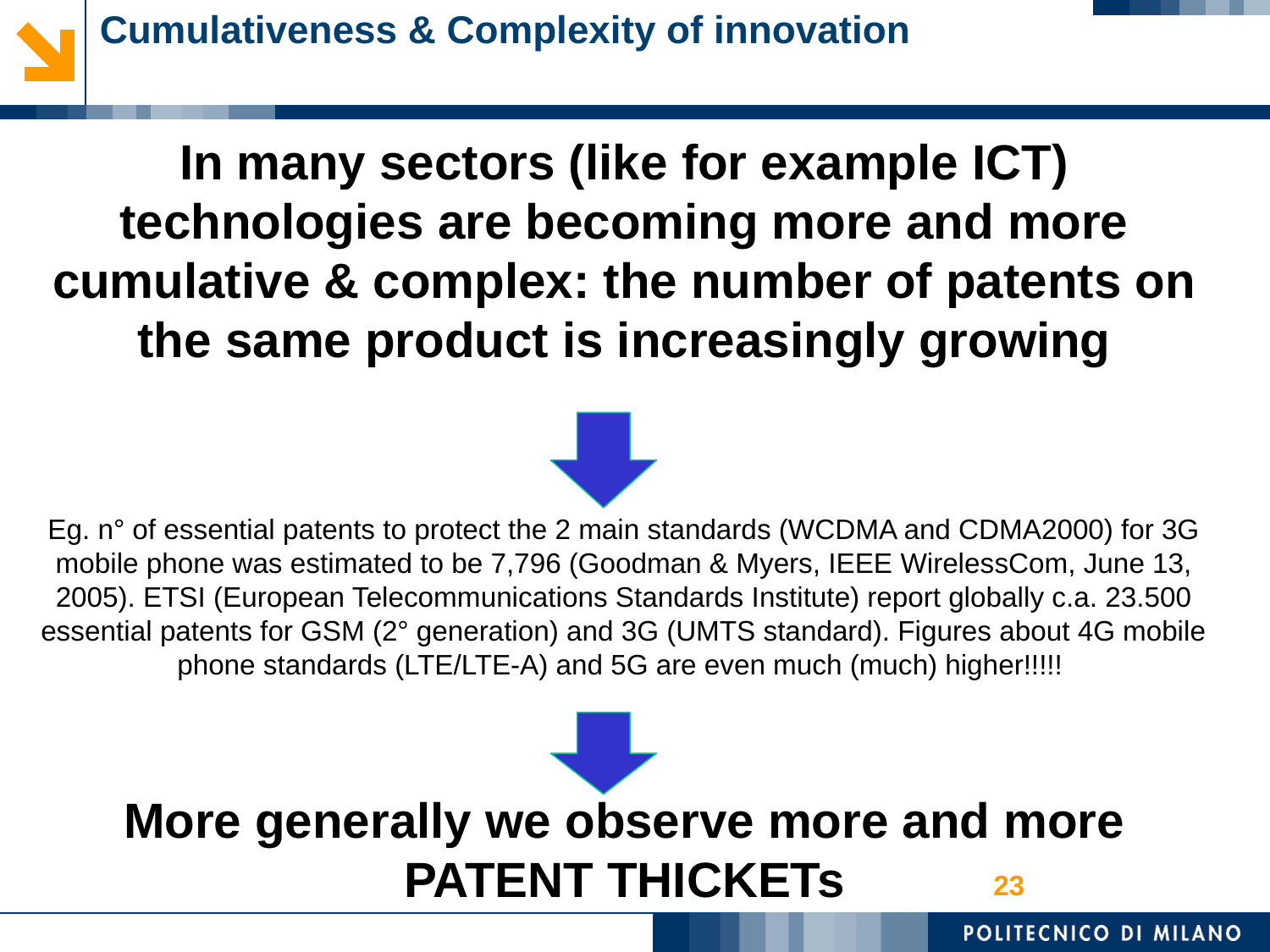

# Cumulativeness & Complexity of innovation
In many sectors (like for example ICT) technologies are becoming more and more cumulative & complex: the number of patents on the same product is increasingly growing

Eg. n° of essential patents to protect the 2 main standards (WCDMA and CDMA2000) for 3G mobile phone was estimated to be 7,796 (Goodman & Myers, IEEE WirelessCom, June 13, 2005). ETSI (European Telecommunications Standards Institute) report globally c.a. 23.500 essential patents for GSM (2° generation) and 3G (UMTS standard). Figures about 4G mobile phone standards (LTE/LTE-A) and 5G are even much (much) higher!!!!!

More generally we observe more and more PATENT THICKETs

23